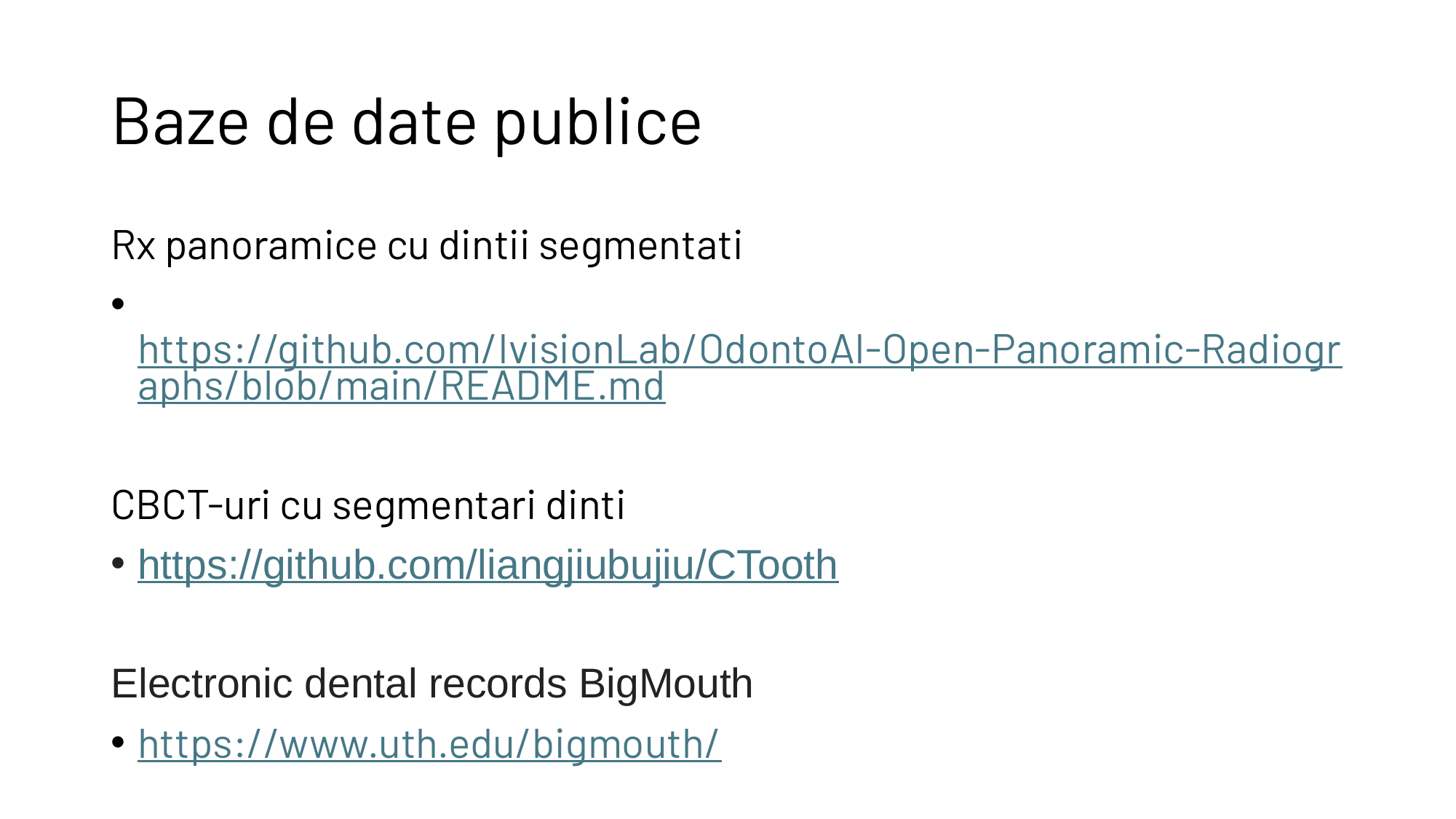

# Baze de date publice
Rx panoramice cu dintii segmentati
 https://github.com/IvisionLab/OdontoAI-Open-Panoramic-Radiographs/blob/main/README.md

CBCT-uri cu segmentari dinti
https://github.com/liangjiubujiu/CTooth

Electronic dental records BigMouth
https://www.uth.edu/bigmouth/